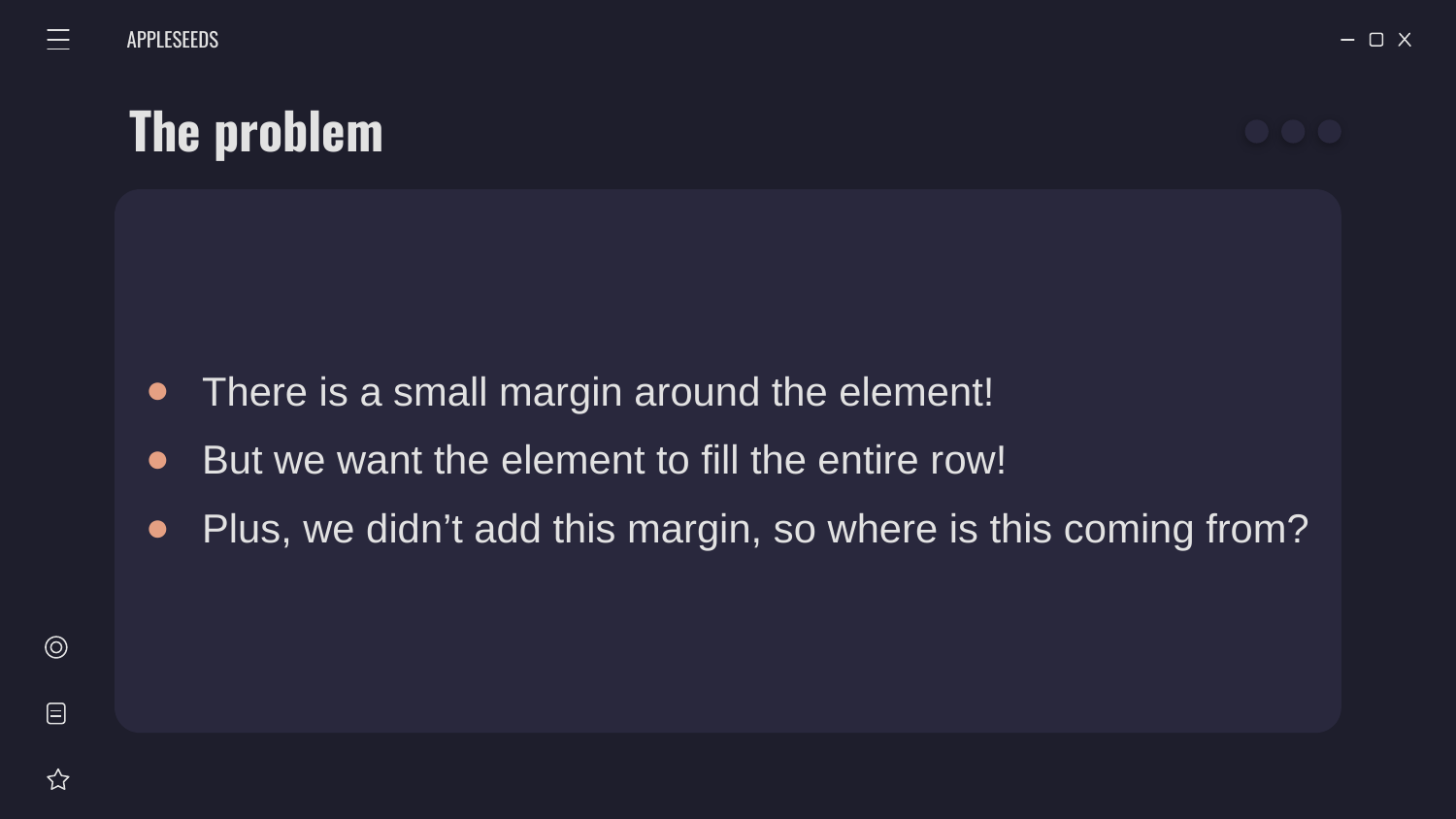

APPLESEEDS

# The problem

There is a small margin around the element!
But we want the element to fill the entire row!
Plus, we didn’t add this margin, so where is this coming from?